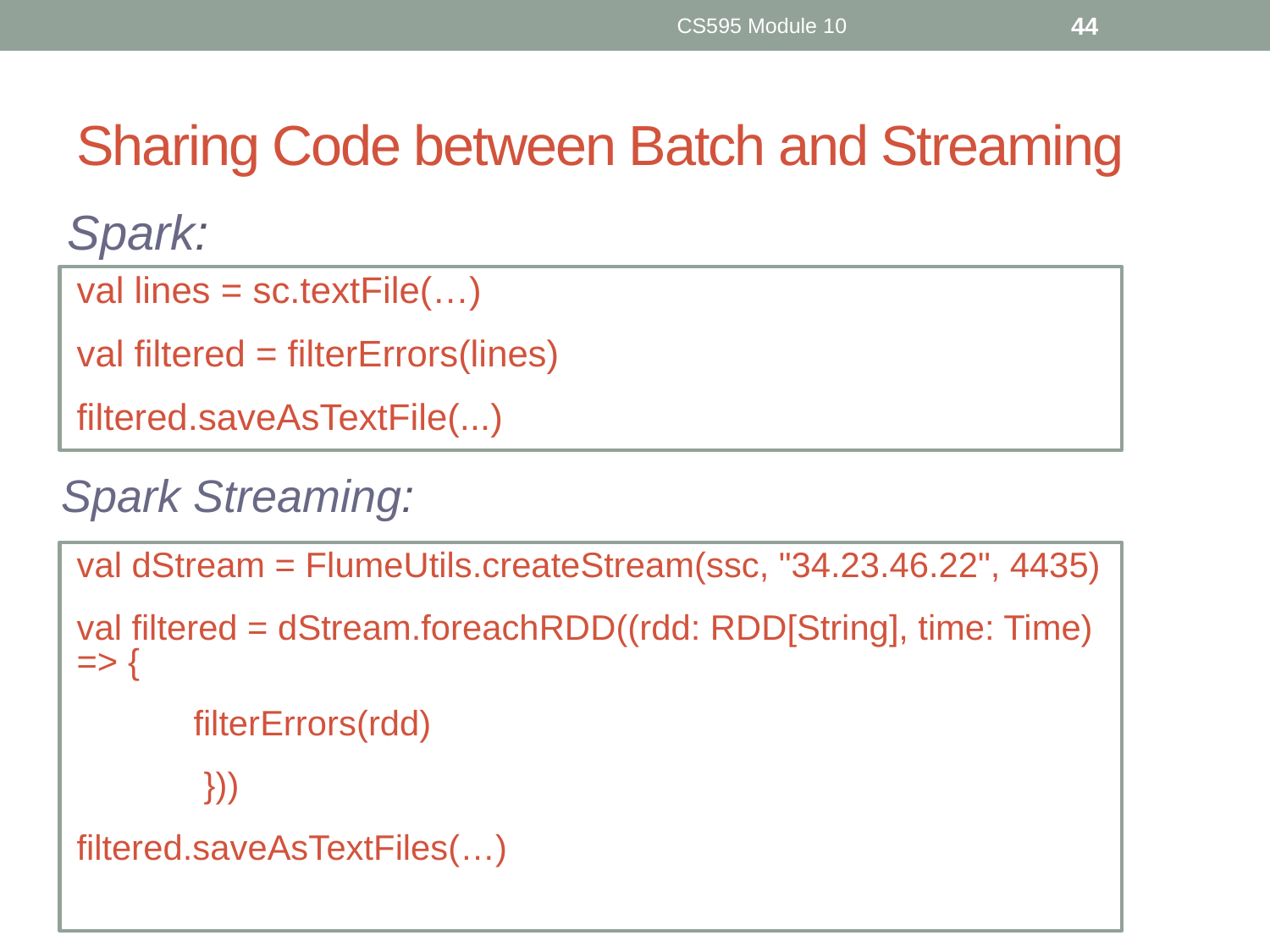

CS595 Module 10
44
# Sharing Code between Batch and Streaming
Spark:
val lines = sc.textFile(…)
val filtered = filterErrors(lines)
filtered.saveAsTextFile(...)

Spark Streaming:
val dStream = FlumeUtils.createStream(ssc, "34.23.46.22", 4435)
val filtered = dStream.foreachRDD((rdd: RDD[String], time: Time) => {
            filterErrors(rdd)
	}))
filtered.saveAsTextFiles(…)